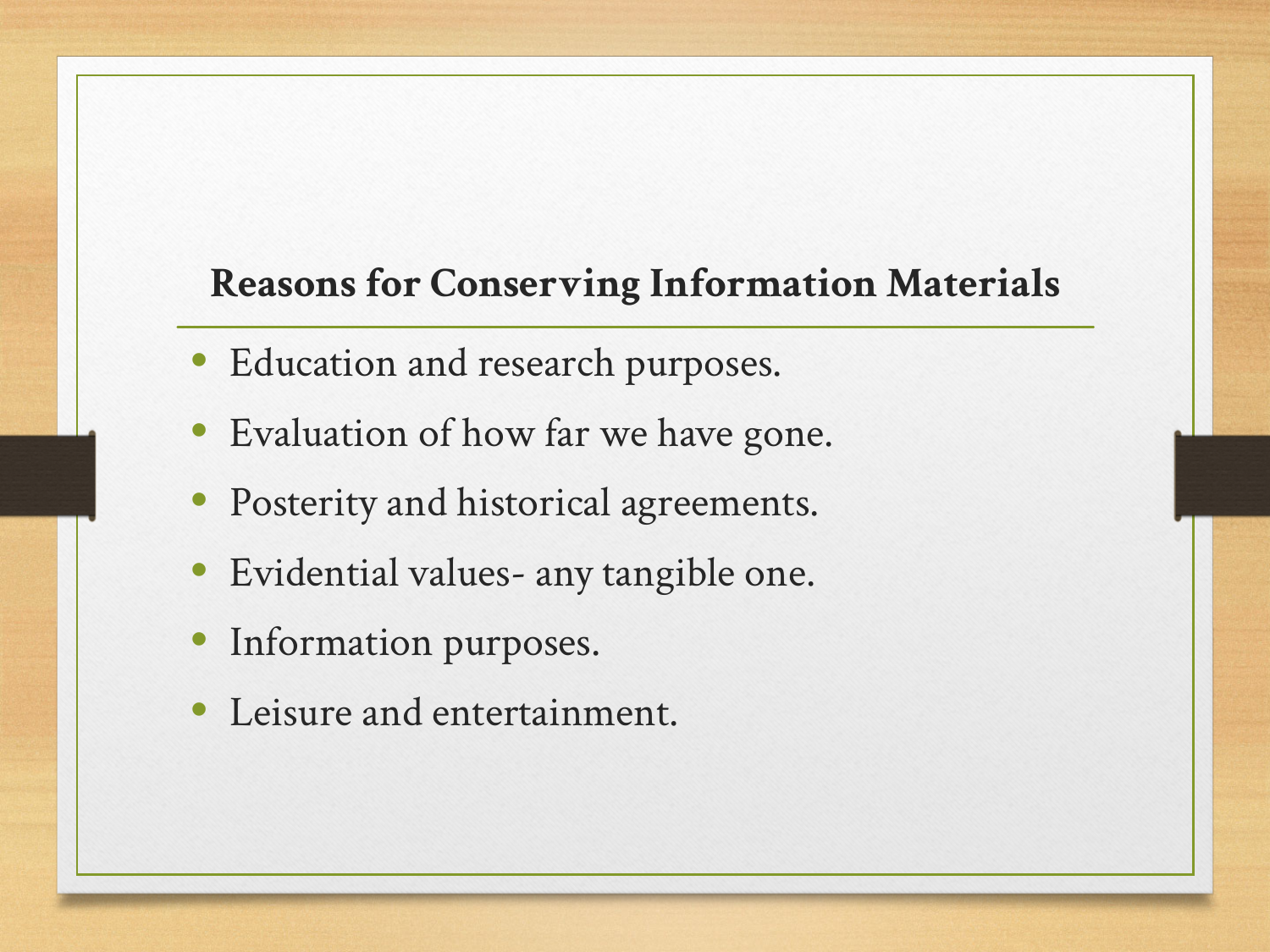

# Reasons for Conserving Information Materials
Education and research purposes.
Evaluation of how far we have gone.
Posterity and historical agreements.
Evidential values- any tangible one.
Information purposes.
Leisure and entertainment.